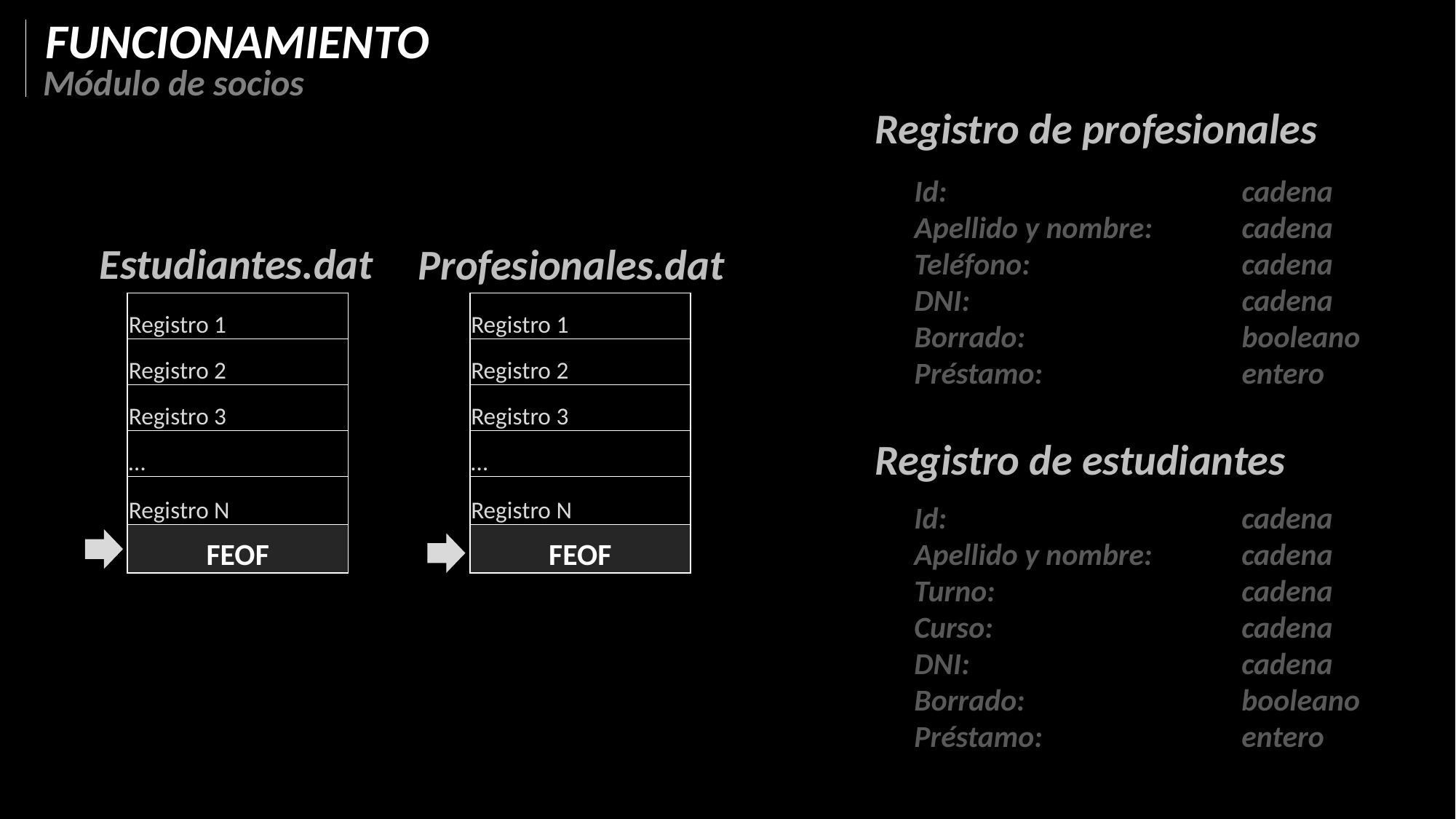

FUNCIONAMIENTO
Módulo de socios
Registro de profesionales
Id: 			cadena
Apellido y nombre:	cadena
Teléfono: 		cadena
DNI: 			cadena
Borrado: 		booleano
Préstamo: 		entero
Estudiantes.dat
Profesionales.dat
| Registro 1 |
| --- |
| Registro 2 |
| Registro 3 |
| … |
| Registro N |
| FEOF |
| Registro 1 |
| --- |
| Registro 2 |
| Registro 3 |
| … |
| Registro N |
| FEOF |
Registro de estudiantes
Id: 			cadena
Apellido y nombre:	cadena
Turno: 			cadena
Curso: 			cadena
DNI: 			cadena
Borrado: 		booleano
Préstamo: 		entero